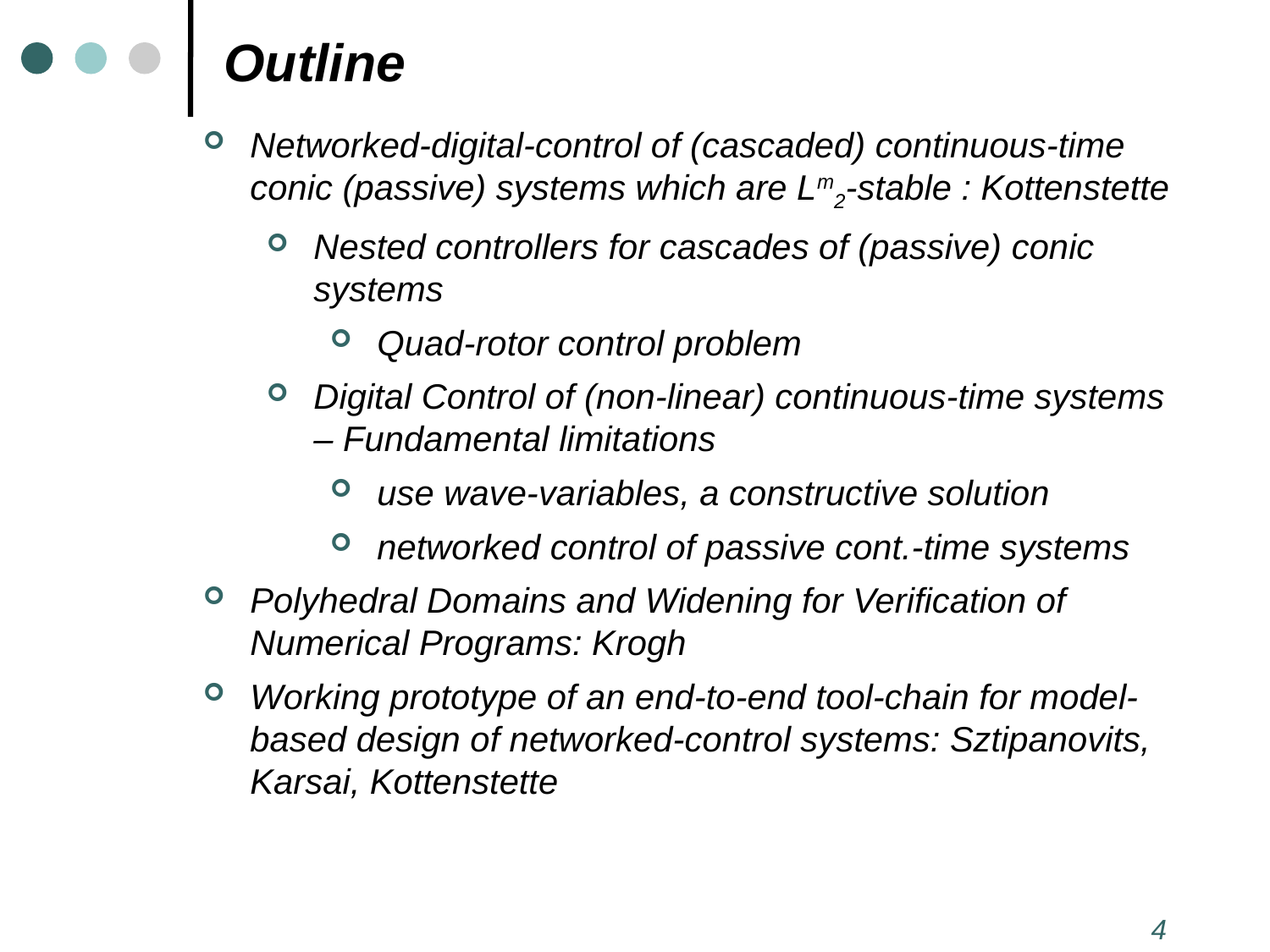

Outline
Networked-digital-control of (cascaded) continuous-time conic (passive) systems which are Lm2-stable : Kottenstette
Nested controllers for cascades of (passive) conic systems
Quad-rotor control problem
Digital Control of (non-linear) continuous-time systems – Fundamental limitations
use wave-variables, a constructive solution
networked control of passive cont.-time systems
Polyhedral Domains and Widening for Verification of Numerical Programs: Krogh
Working prototype of an end-to-end tool-chain for model-based design of networked-control systems: Sztipanovits, Karsai, Kottenstette